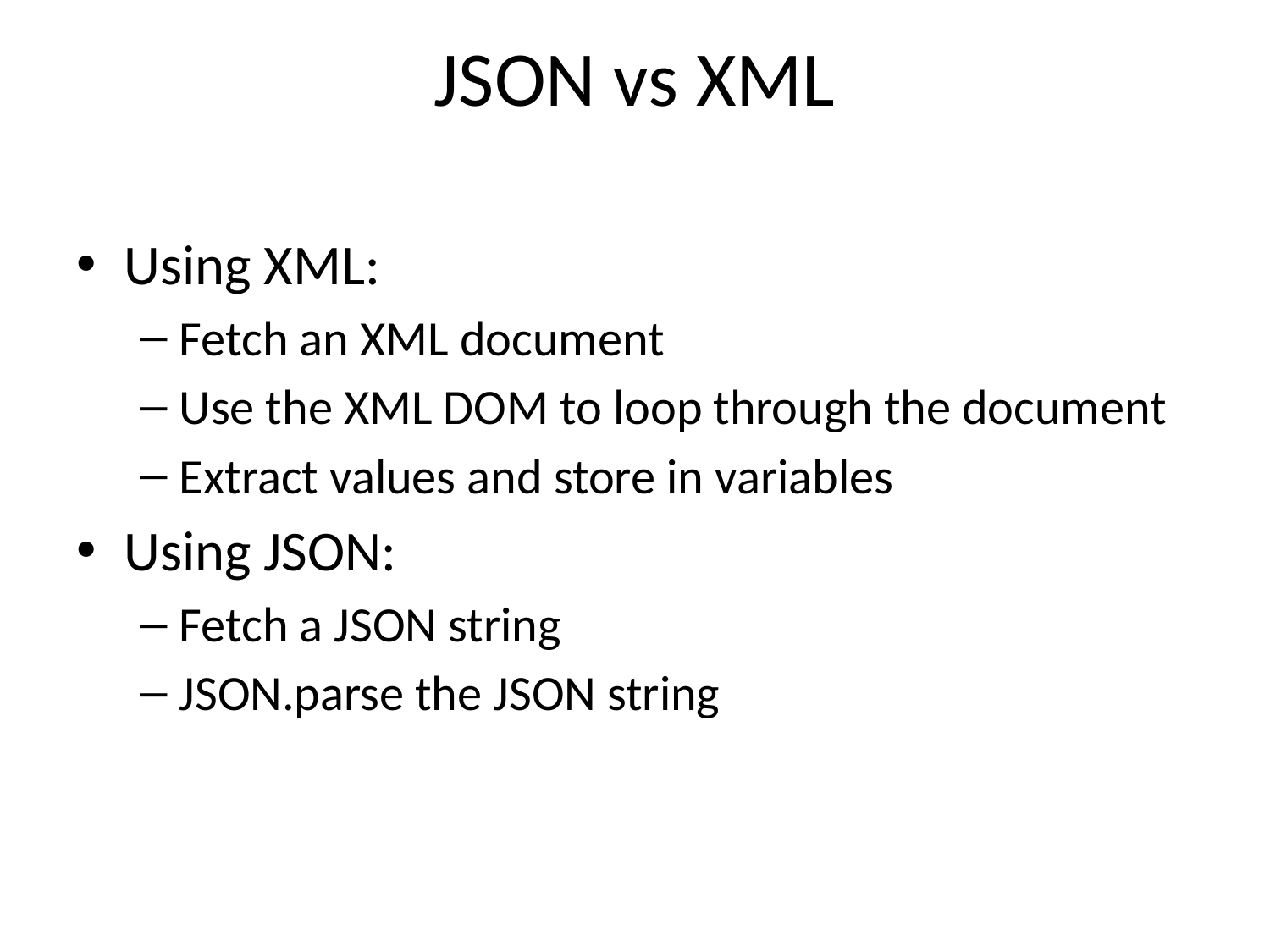

# JSON vs XML
Using XML:
Fetch an XML document
Use the XML DOM to loop through the document
Extract values and store in variables
Using JSON:
Fetch a JSON string
JSON.parse the JSON string